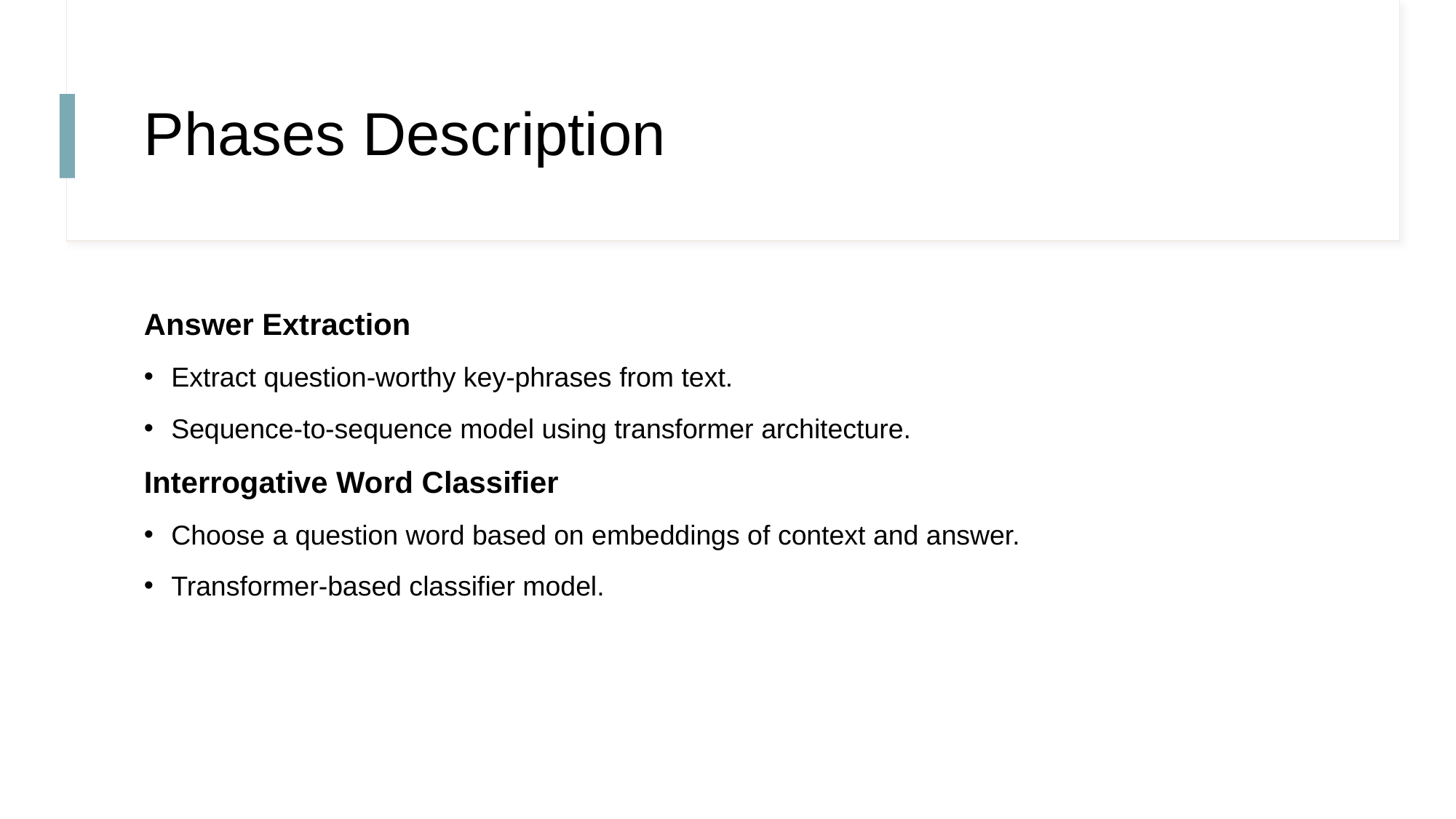

# Phases Description
Answer Extraction
Extract question-worthy key-phrases from text.
Sequence-to-sequence model using transformer architecture.
Interrogative Word Classifier
Choose a question word based on embeddings of context and answer.
Transformer-based classifier model.